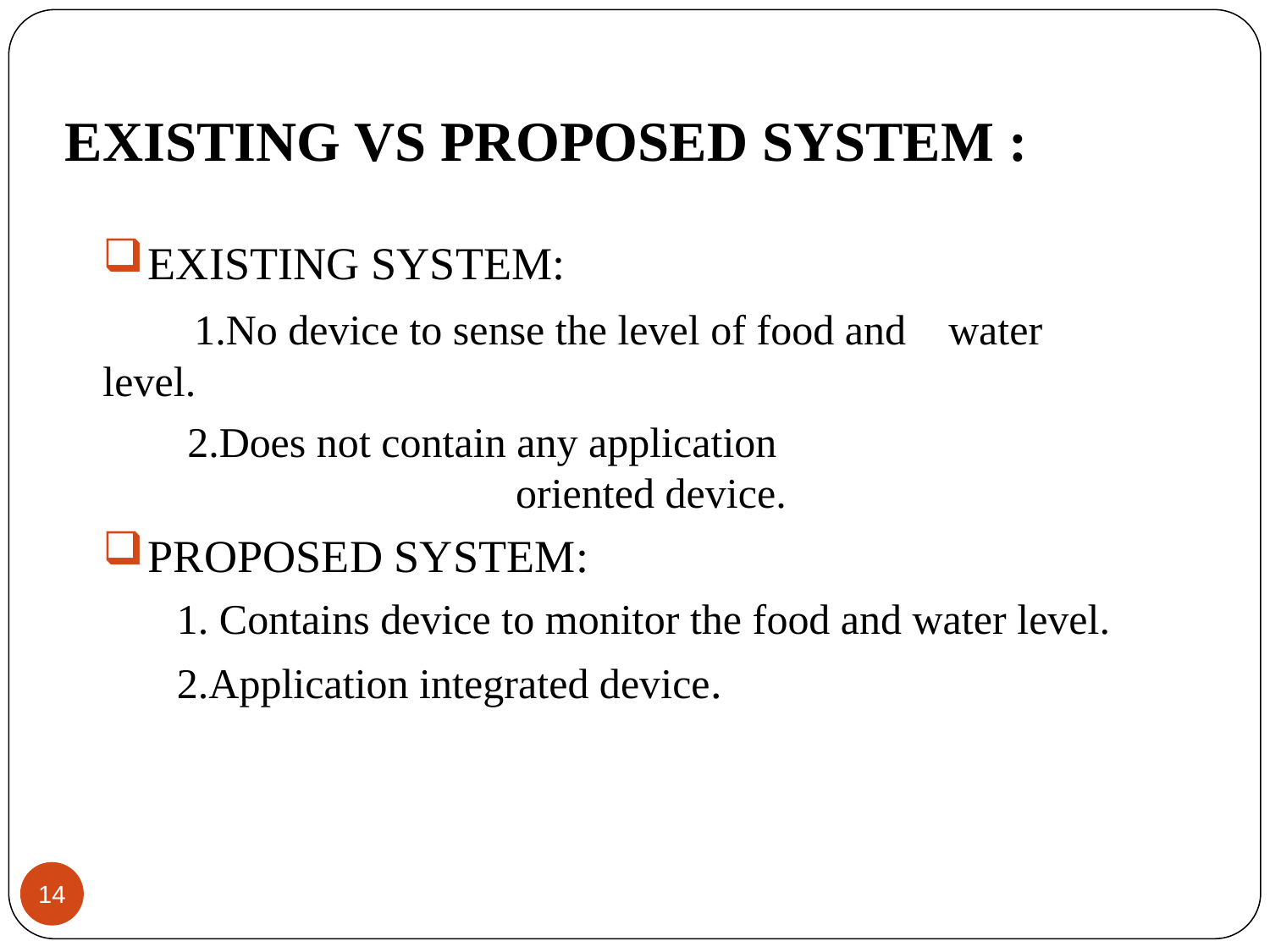

# EXISTING VS PROPOSED SYSTEM :
EXISTING SYSTEM:
        1.No device to sense the level of food and    water level.
        2.Does not contain any application                                                                          oriented device.
PROPOSED SYSTEM:
       1. Contains device to monitor the food and water level.
       2.Application integrated device.
14